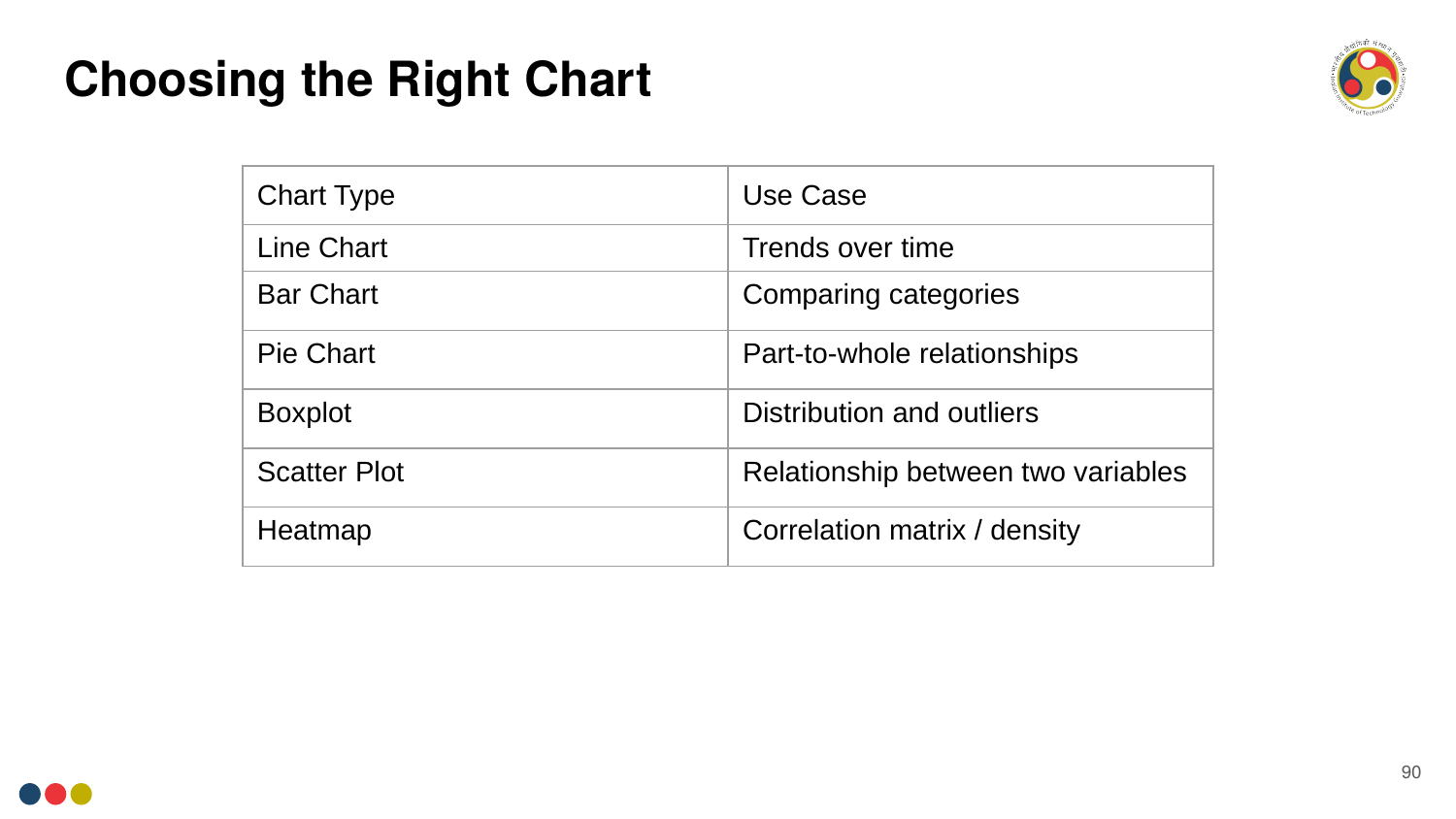

# Choosing the Right Chart
| Chart Type | Use Case |
| --- | --- |
| Line Chart | Trends over time |
| Bar Chart | Comparing categories |
| Pie Chart | Part-to-whole relationships |
| Boxplot | Distribution and outliers |
| Scatter Plot | Relationship between two variables |
| Heatmap | Correlation matrix / density |
90